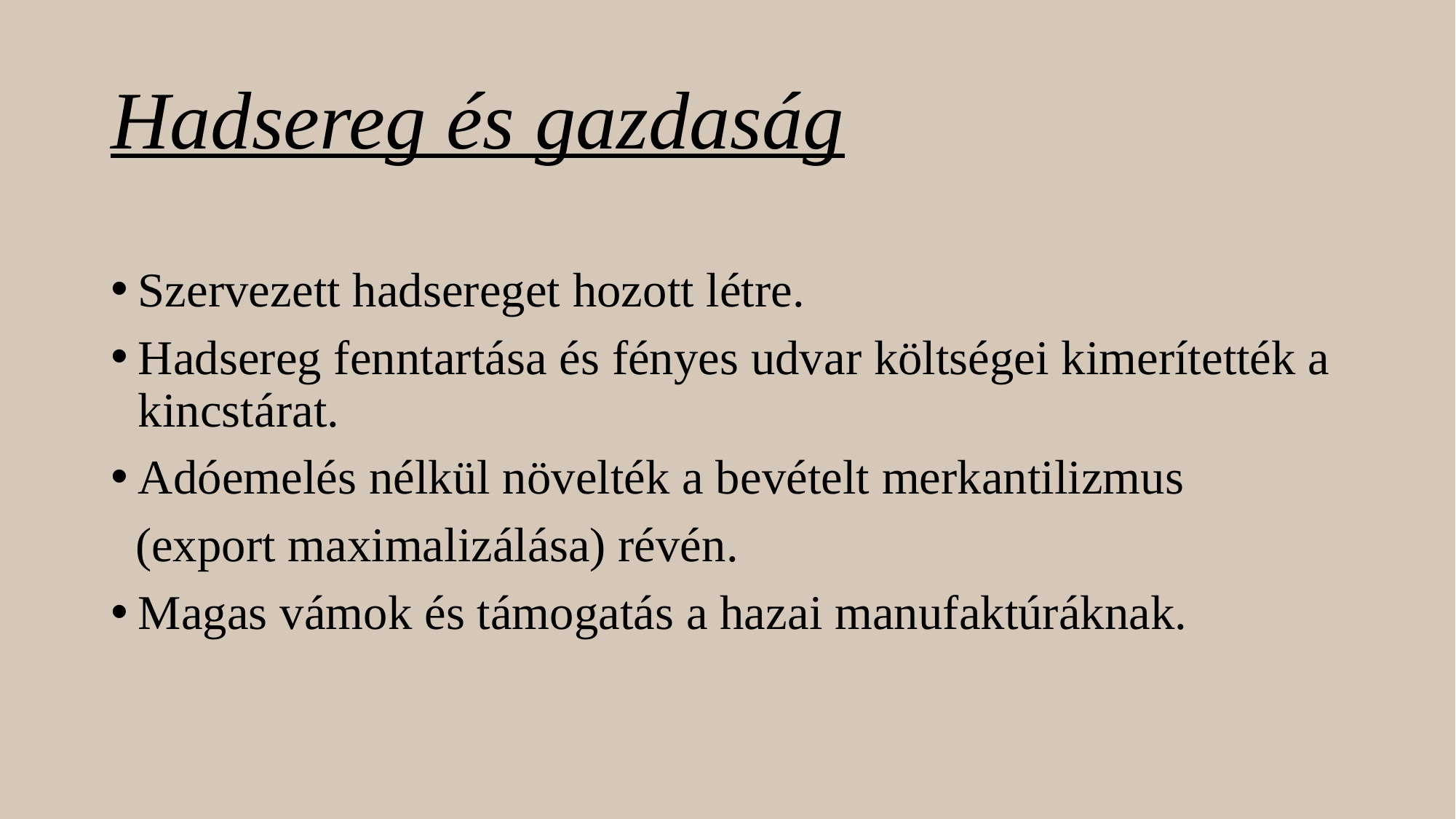

# Hadsereg és gazdaság
Szervezett hadsereget hozott létre.
Hadsereg fenntartása és fényes udvar költségei kimerítették a kincstárat.
Adóemelés nélkül növelték a bevételt merkantilizmus
  (export maximalizálása) révén.
Magas vámok és támogatás a hazai manufaktúráknak.